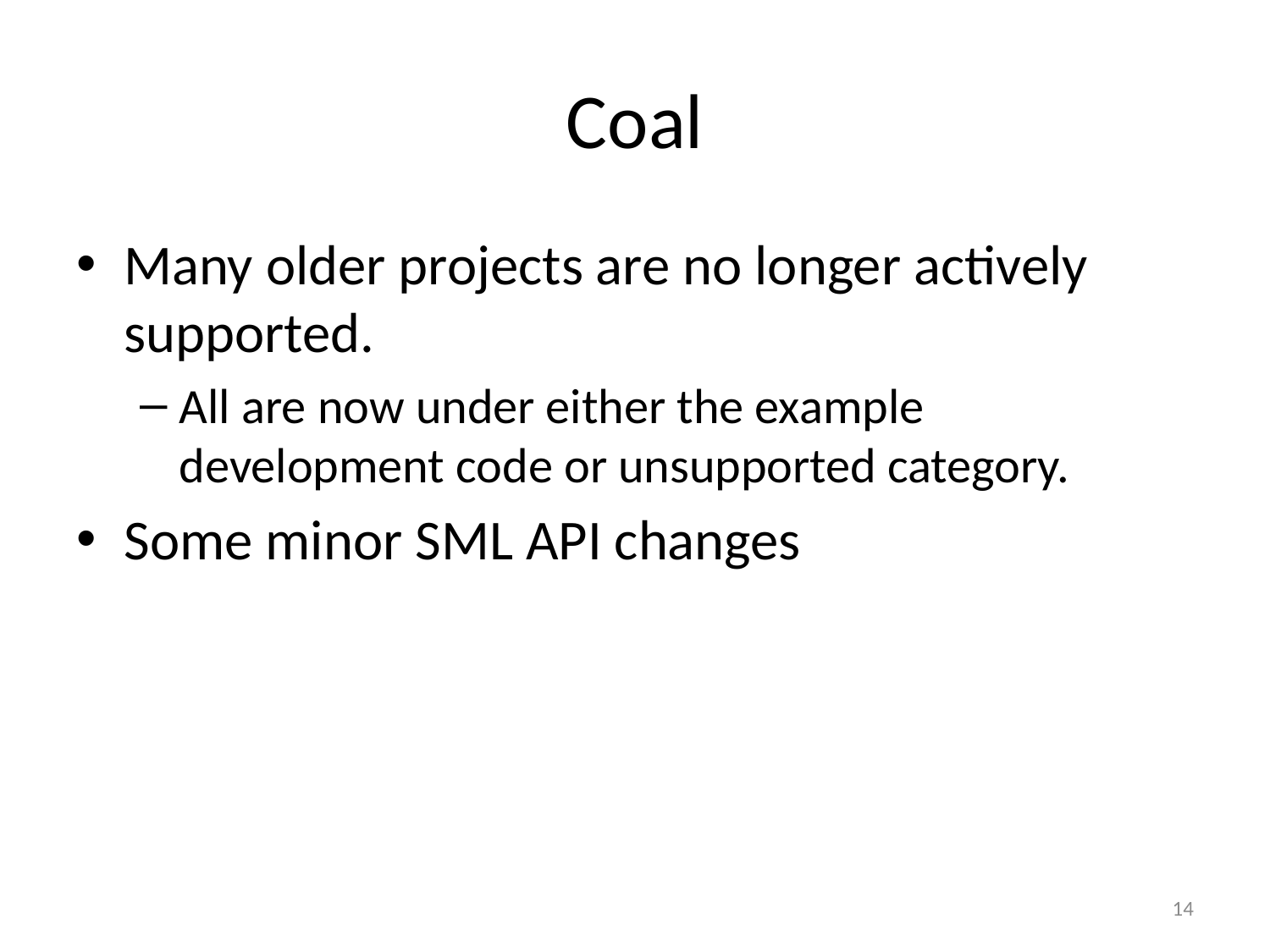

# Coal
Many older projects are no longer actively supported.
All are now under either the example development code or unsupported category.
Some minor SML API changes
14